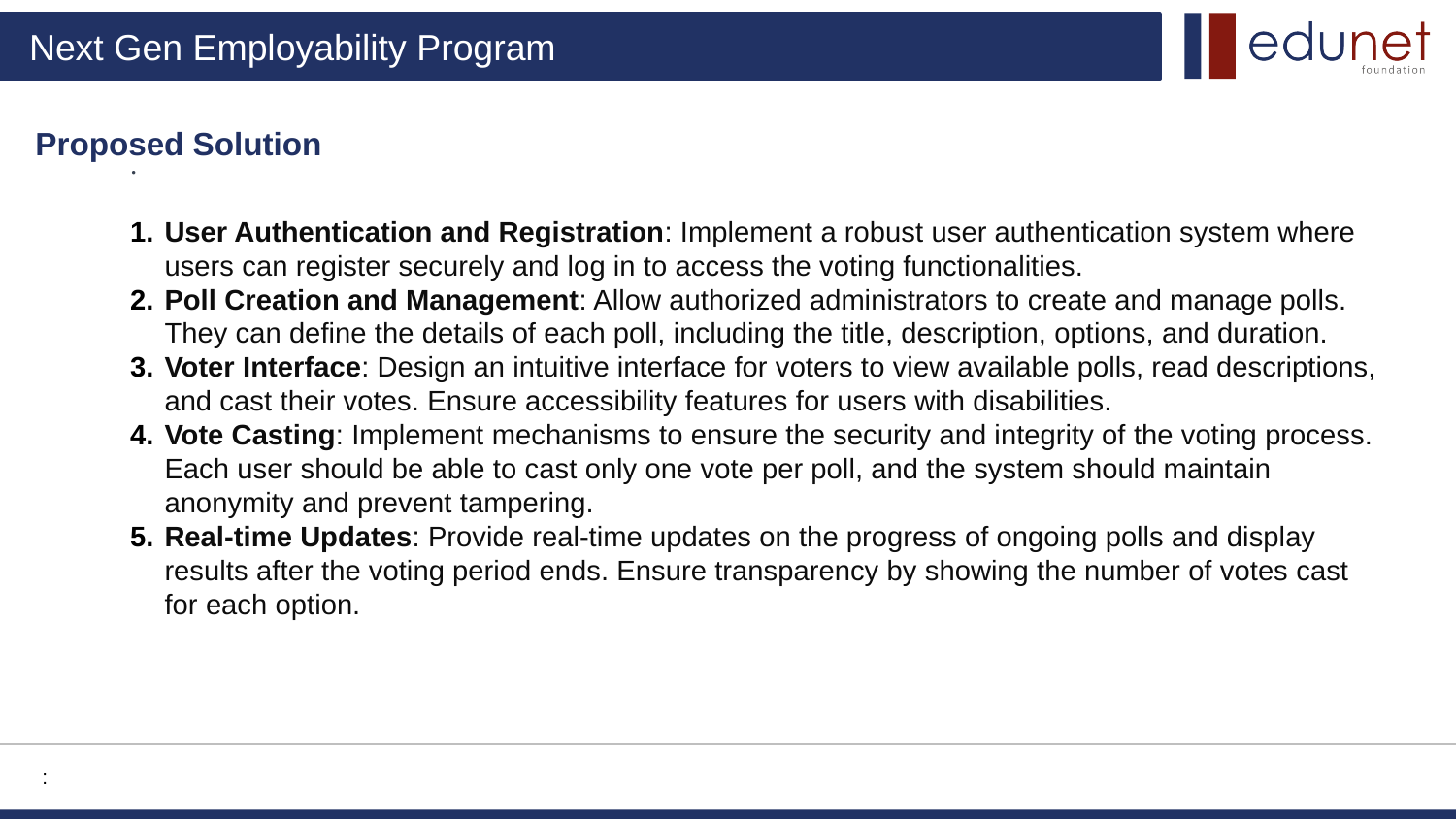

Proposed Solution
.

User Authentication and Registration: Implement a robust user authentication system where users can register securely and log in to access the voting functionalities.
Poll Creation and Management: Allow authorized administrators to create and manage polls. They can define the details of each poll, including the title, description, options, and duration.
Voter Interface: Design an intuitive interface for voters to view available polls, read descriptions, and cast their votes. Ensure accessibility features for users with disabilities.
Vote Casting: Implement mechanisms to ensure the security and integrity of the voting process. Each user should be able to cast only one vote per poll, and the system should maintain anonymity and prevent tampering.
Real-time Updates: Provide real-time updates on the progress of ongoing polls and display results after the voting period ends. Ensure transparency by showing the number of votes cast for each option.

 :